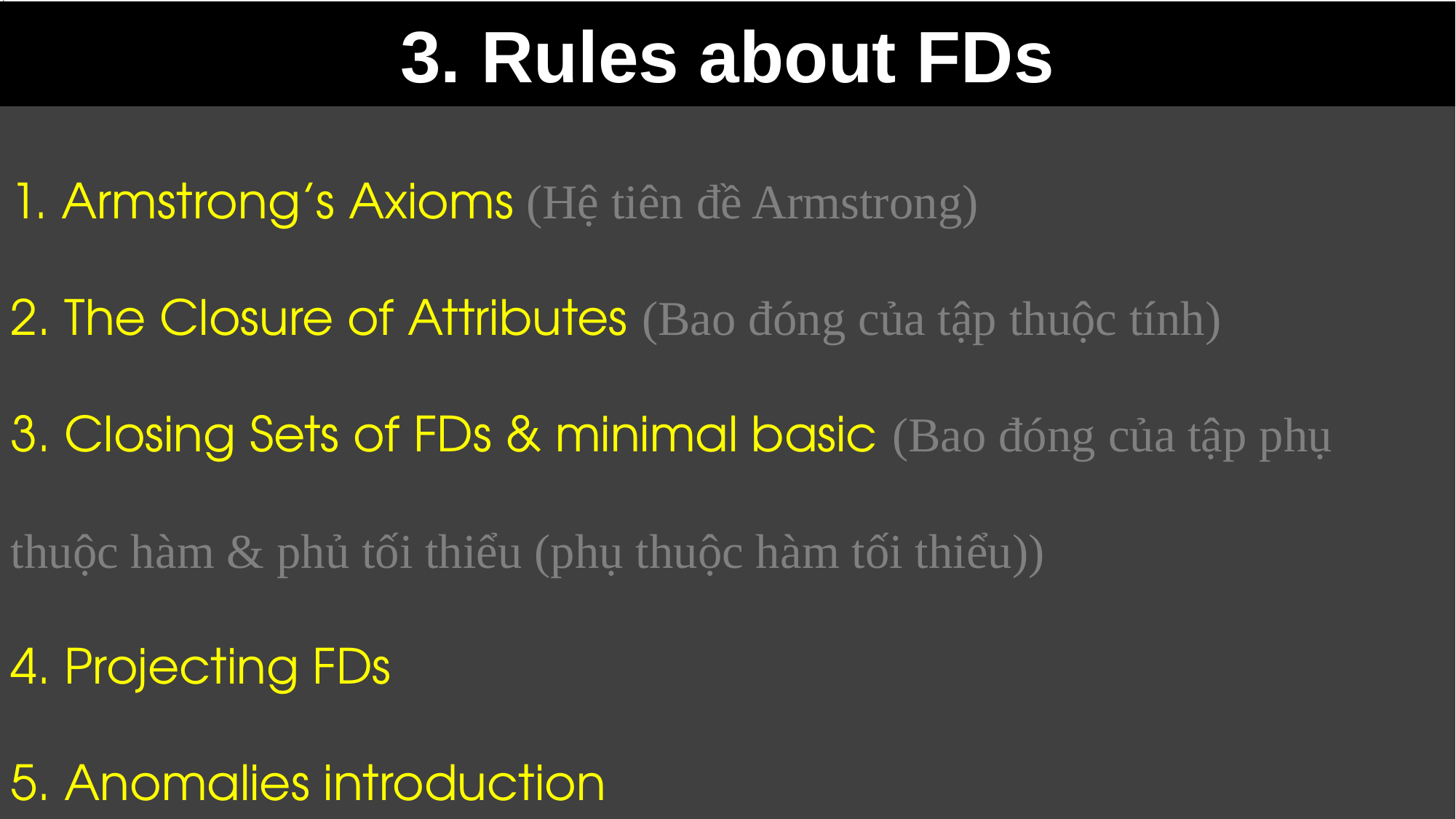

# 3. Rules about FDs
1. Armstrong’s Axioms (Hệ tiên đề Armstrong)
2. The Closure of Attributes (Bao đóng của tập thuộc tính)
3. Closing Sets of FDs & minimal basic (Bao đóng của tập phụ thuộc hàm & phủ tối thiểu (phụ thuộc hàm tối thiểu))
4. Projecting FDs
5. Anomalies introduction